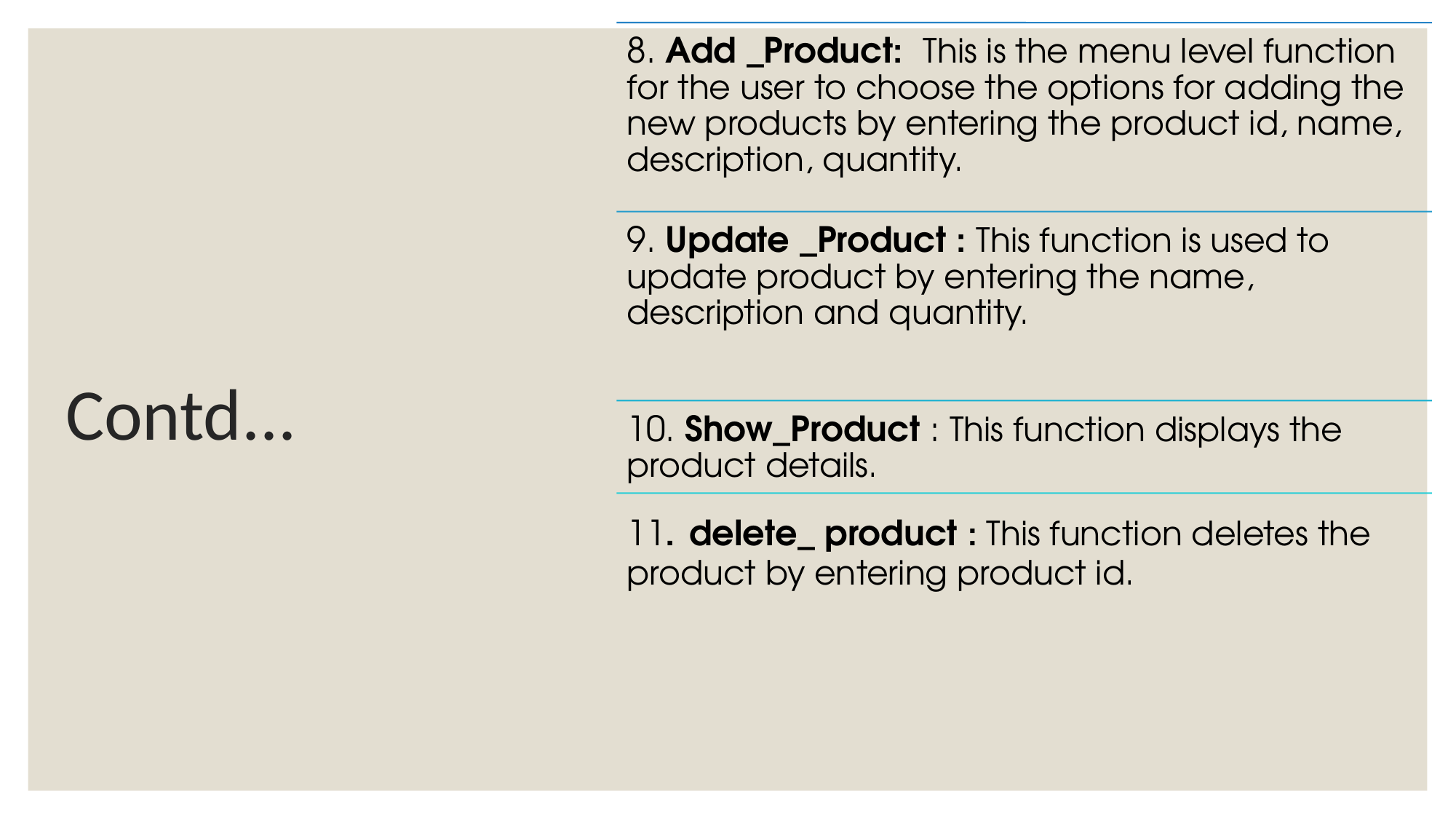

8. Add _Product:  This is the menu level function for the user to choose the options for adding the new products by entering the product id, name, description, quantity.
9. Update _Product : This function is used to update product by entering the name, description and quantity.
10. Show_Product : This function displays the product details.
11. delete_ product : This function deletes the product by entering product id.
# Contd...